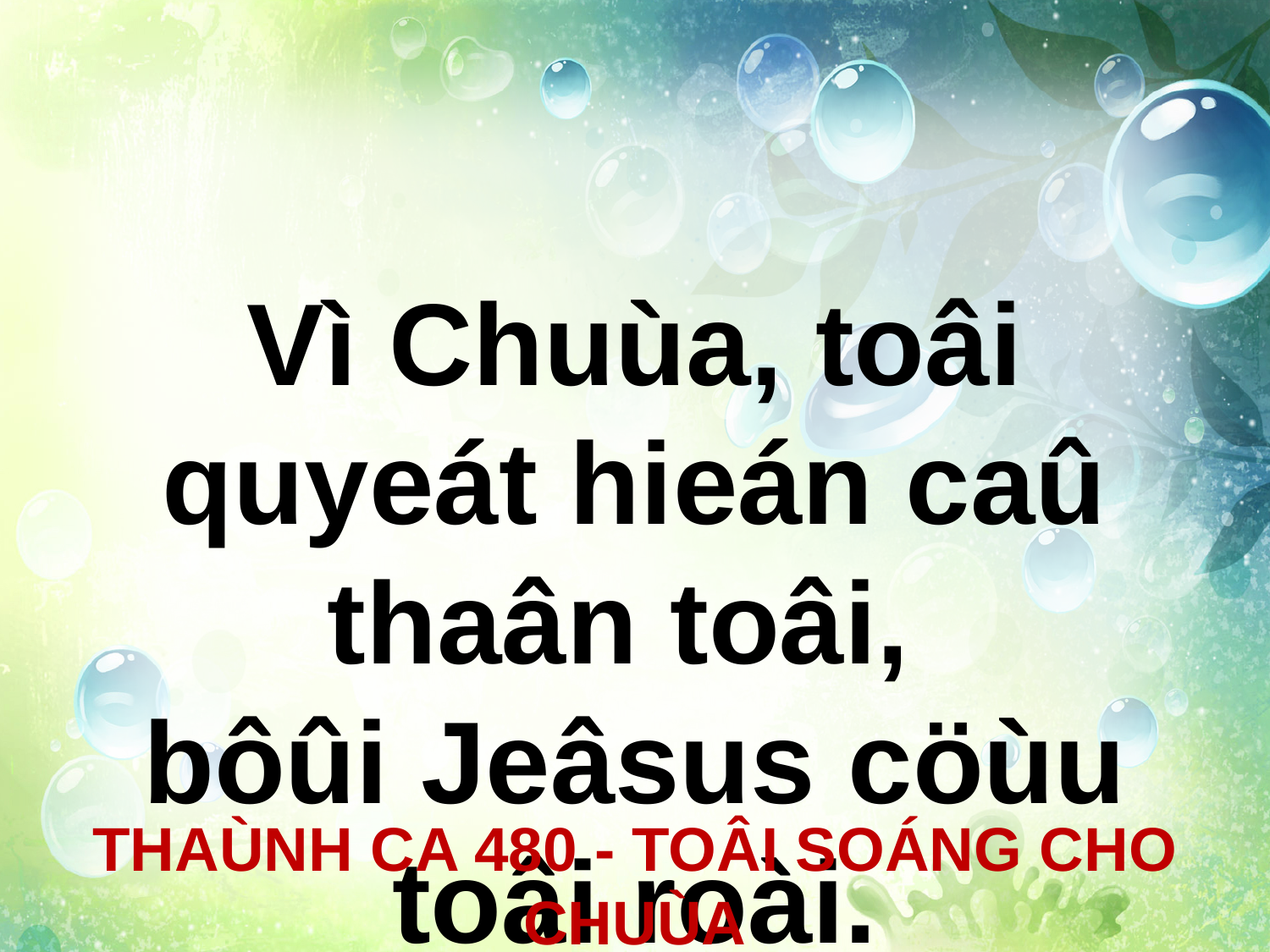

Vì Chuùa, toâi quyeát hieán caû thaân toâi,
bôûi Jeâsus cöùu toâi roài.
THAÙNH CA 480 - TOÂI SOÁNG CHO CHUÙA